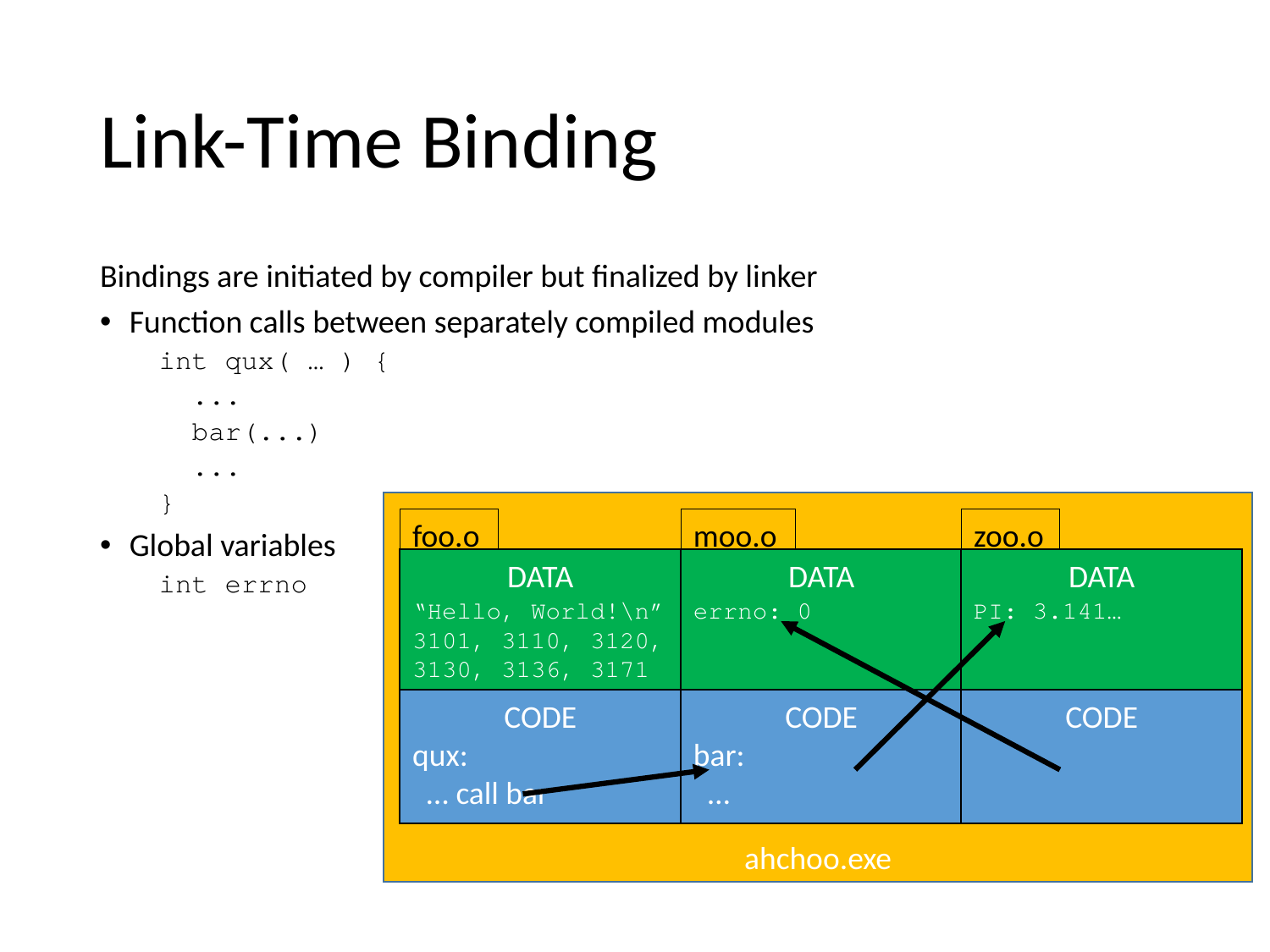

# Link-Time Binding
Bindings are initiated by compiler but finalized by linker
Function calls between separately compiled modules
int qux( … ) {
  ...
  bar(...)
  ...
}
Global variables
int errno

ahchoo.exe
foo.o
moo.o
zoo.o
DATA
“Hello, World!\n”
3101, 3110, 3120, 3130, 3136, 3171
DATA
errno: 0
DATA
PI: 3.141…
CODE
qux:
  … call bar
CODE
bar:
  …
CODE